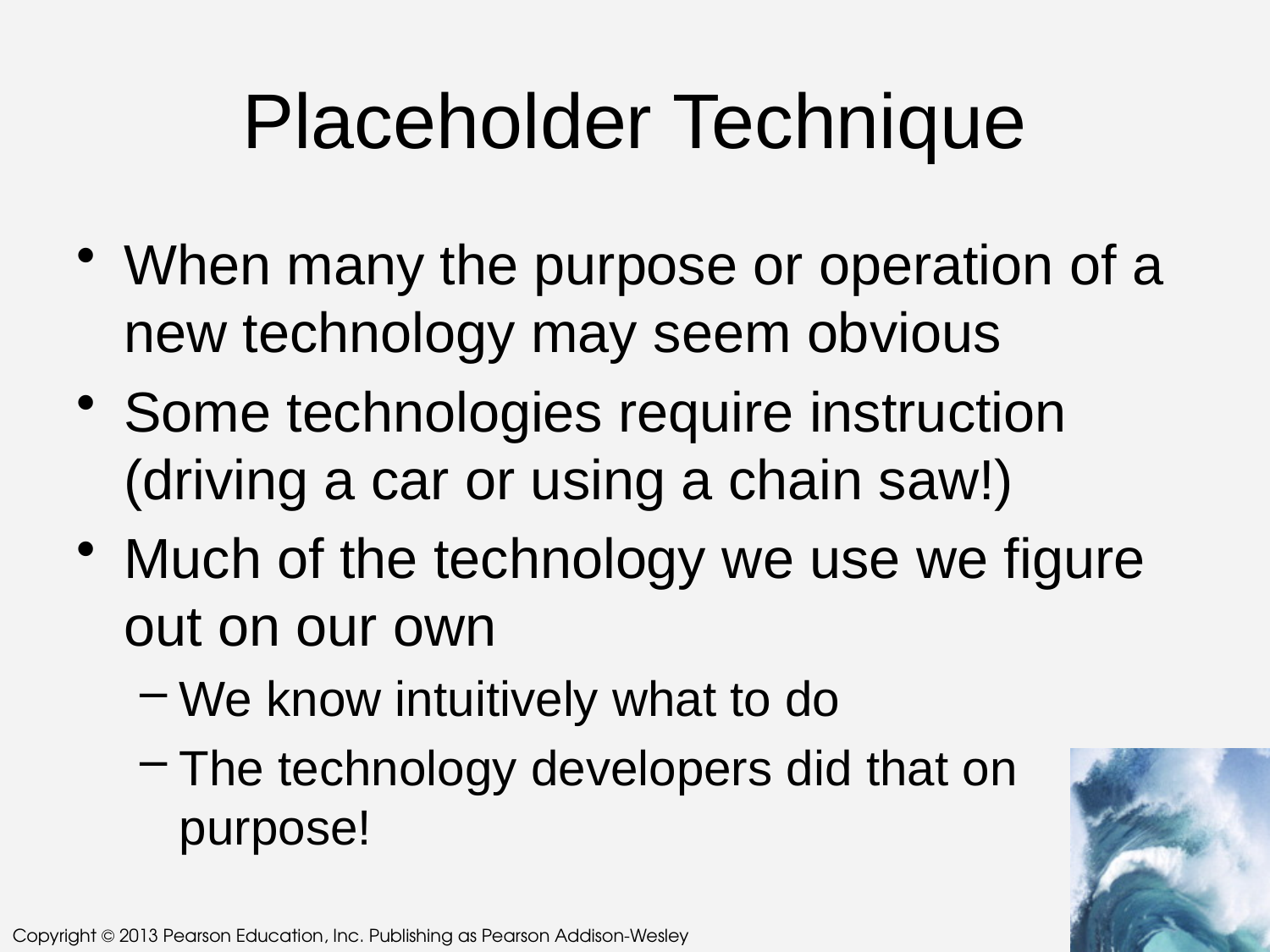

# Placeholder Technique
When many the purpose or operation of a new technology may seem obvious
Some technologies require instruction (driving a car or using a chain saw!)
Much of the technology we use we figure out on our own
We know intuitively what to do
The technology developers did that on purpose!